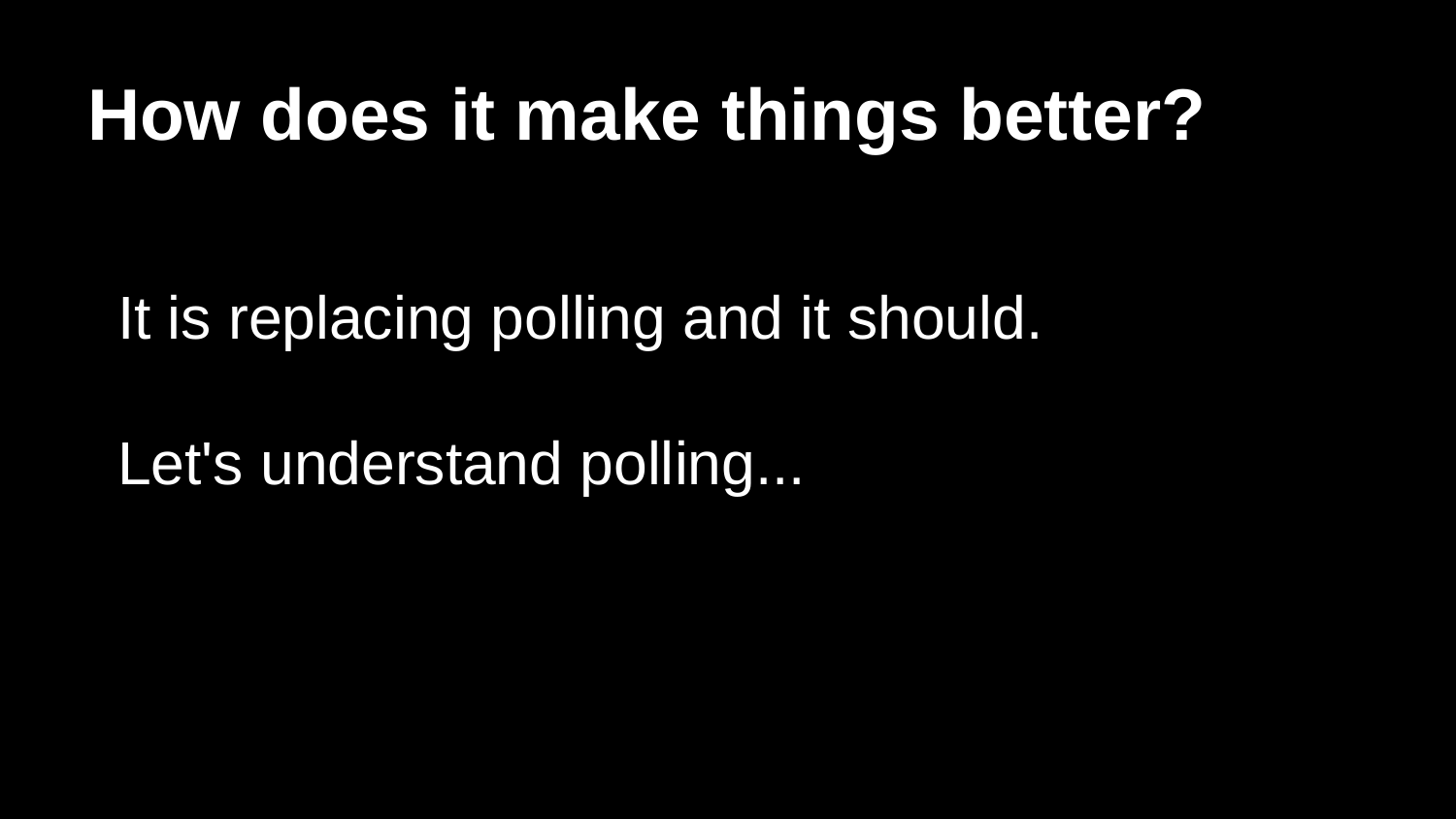

# How does it make things better?

It is replacing polling and it should.

Let's understand polling...